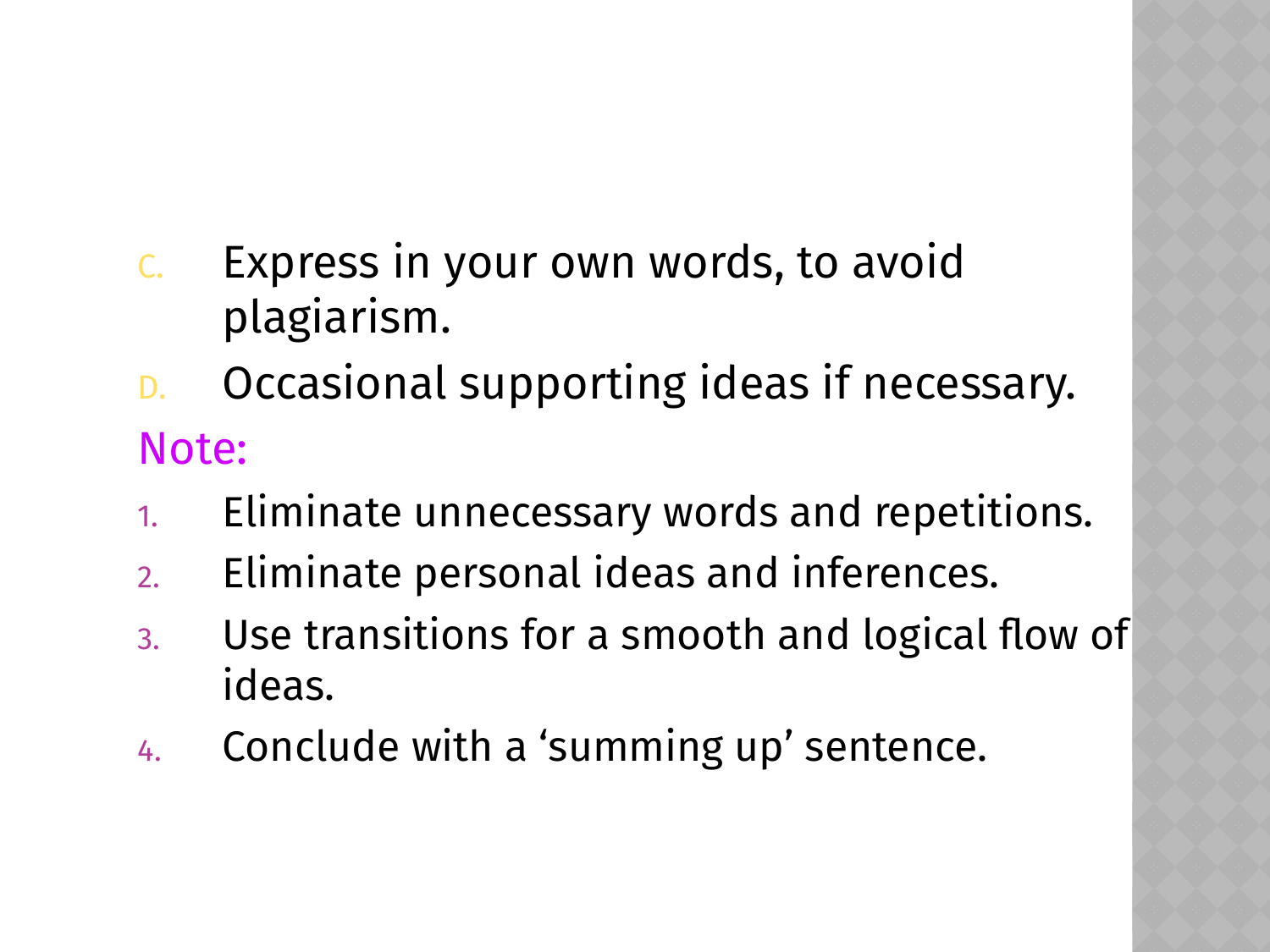

Express in your own words, to avoid plagiarism.
Occasional supporting ideas if necessary.
Note:
Eliminate unnecessary words and repetitions.
Eliminate personal ideas and inferences.
Use transitions for a smooth and logical flow of ideas.
Conclude with a ‘summing up’ sentence.